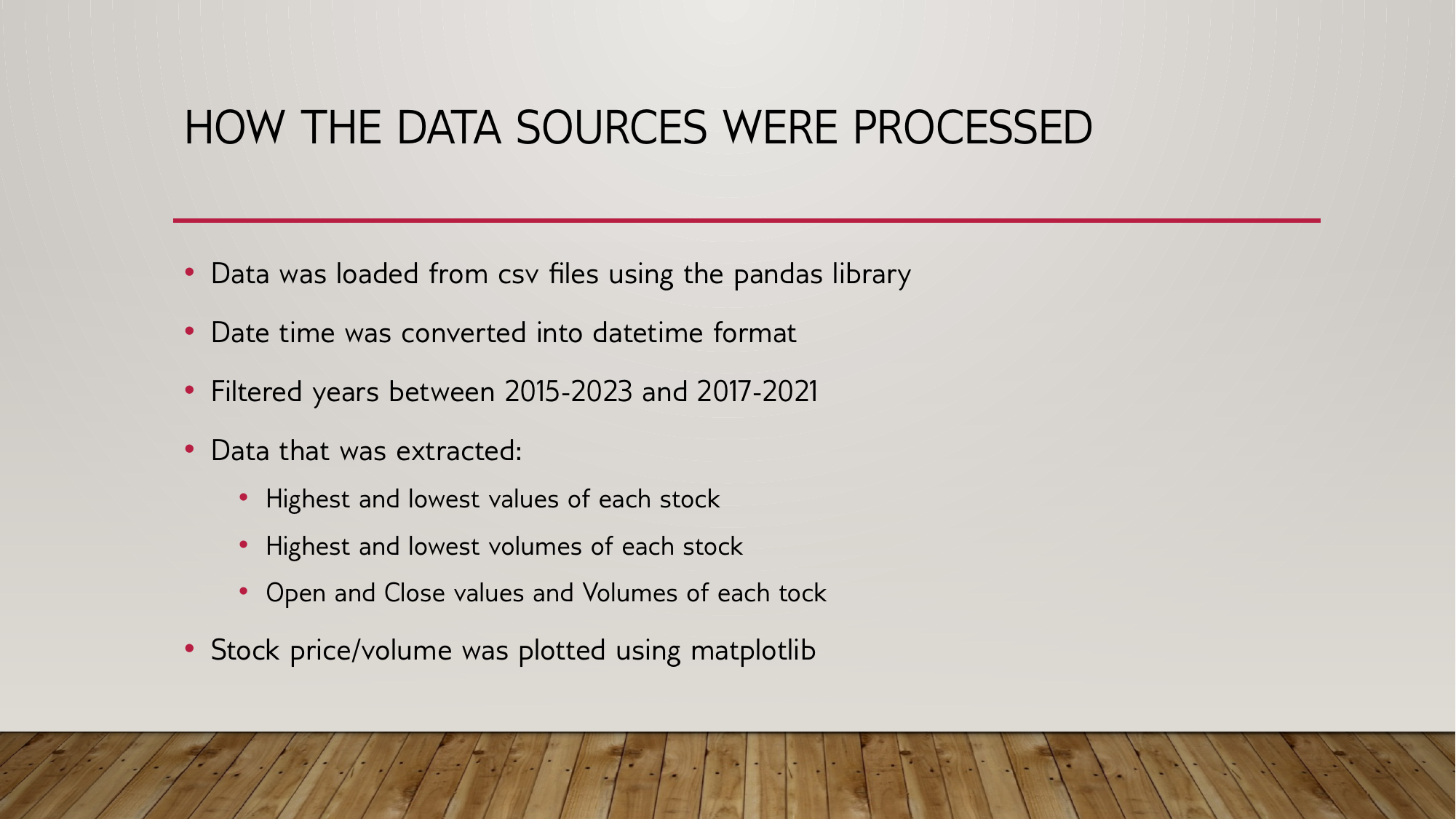

# How the Data Sources were processed
Data was loaded from csv files using the pandas library
Date time was converted into datetime format
Filtered years between 2015-2023 and 2017-2021
Data that was extracted:
Highest and lowest values of each stock
Highest and lowest volumes of each stock
Open and Close values and Volumes of each tock
Stock price/volume was plotted using matplotlib